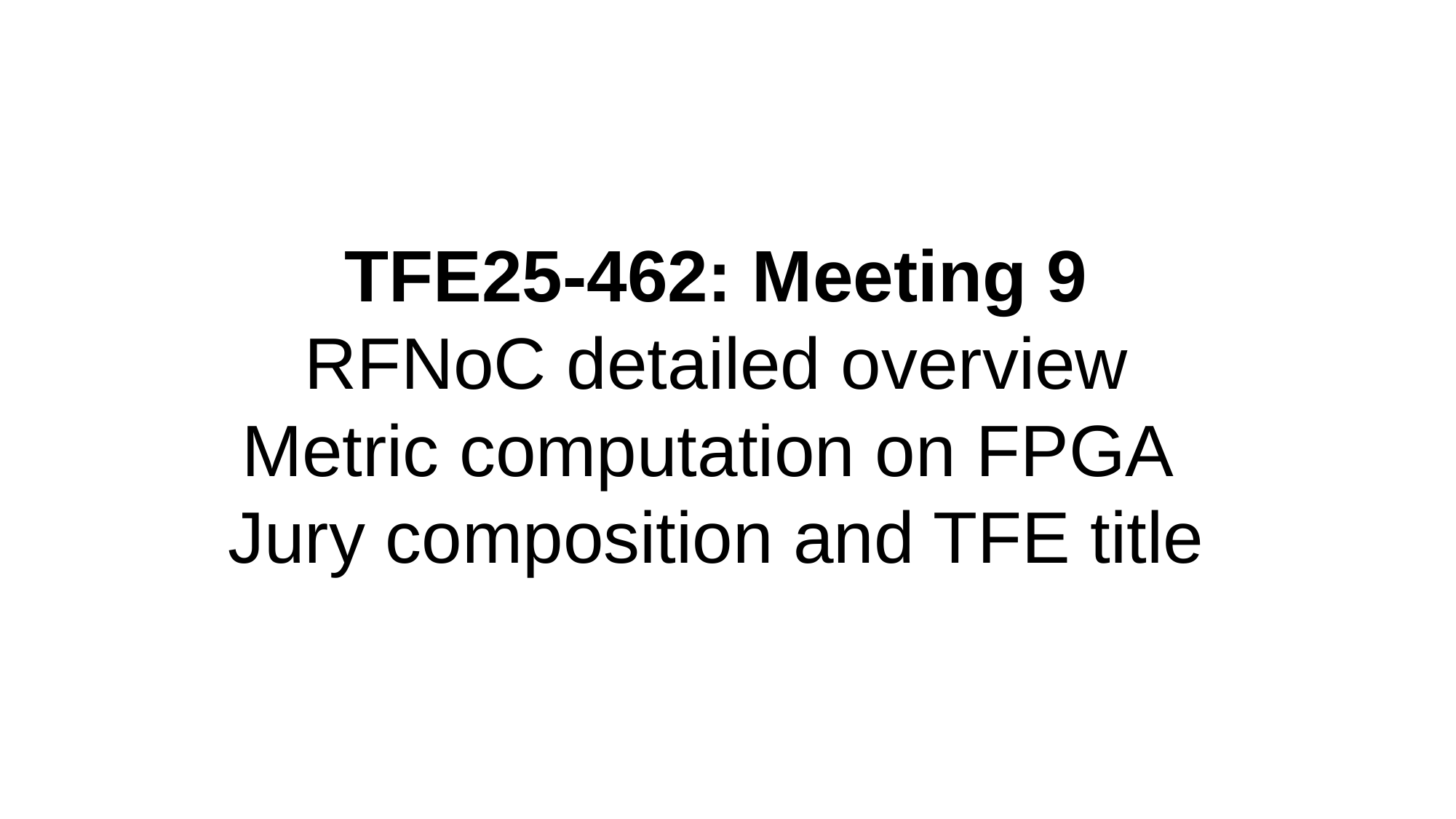

TFE25-462: Meeting 9
RFNoC detailed overview
Metric computation on FPGA
Jury composition and TFE title
1